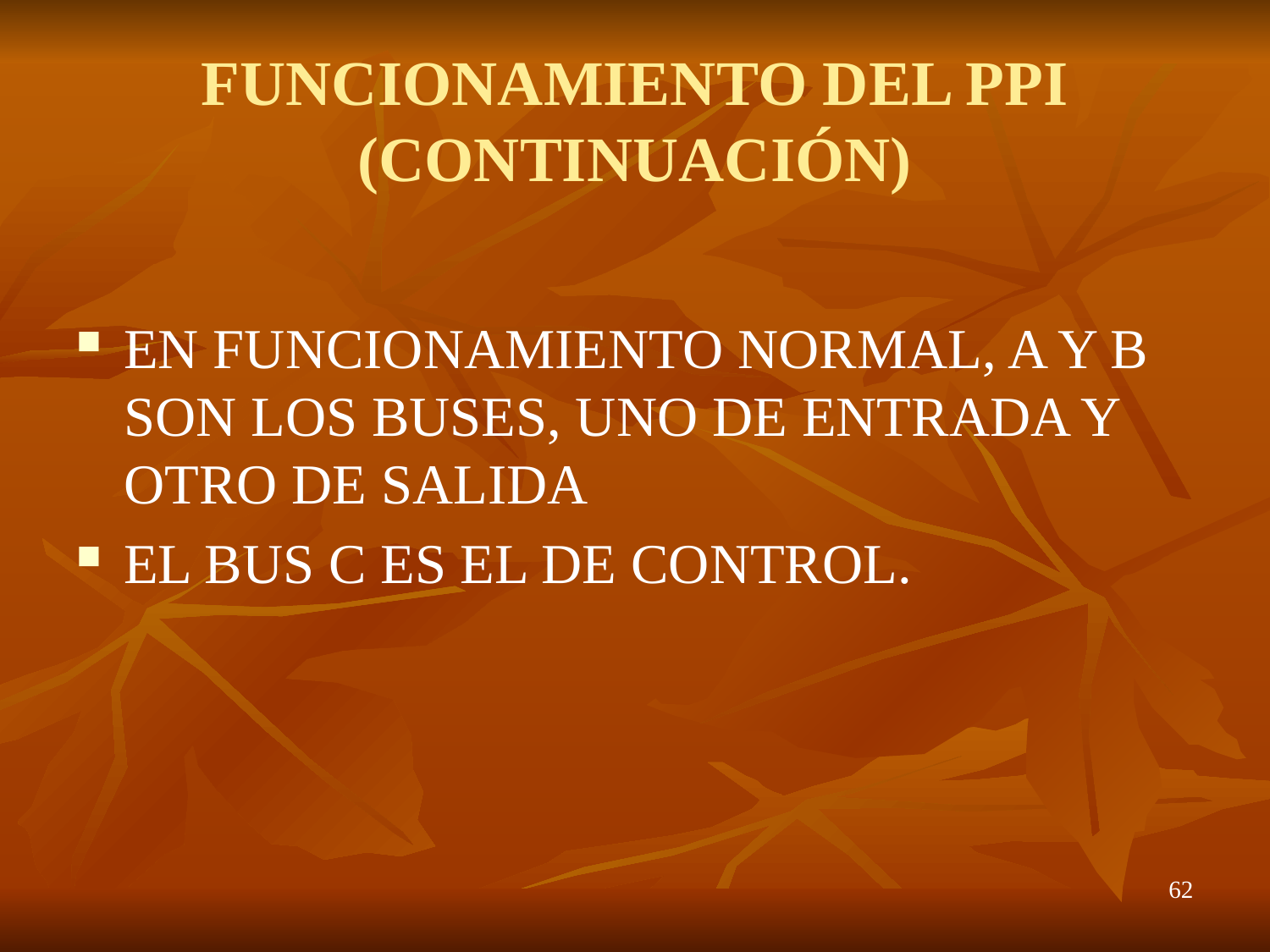

# FUNCIONAMIENTO DEL PPI (CONTINUACIÓN)
EN FUNCIONAMIENTO NORMAL, A Y B SON LOS BUSES, UNO DE ENTRADA Y OTRO DE SALIDA
EL BUS C ES EL DE CONTROL.
62